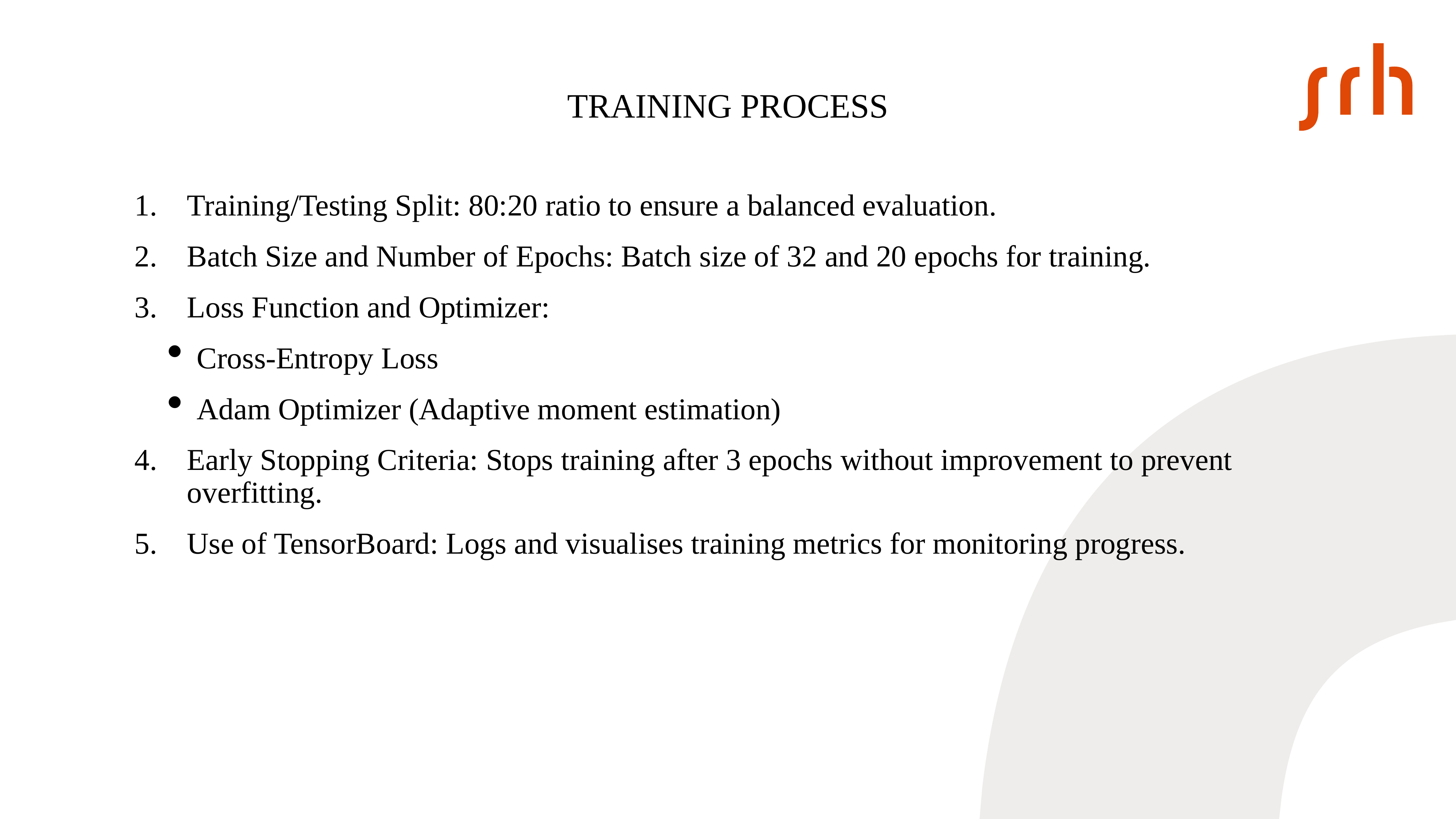

# TRAINING PROCESS
Training/Testing Split: 80:20 ratio to ensure a balanced evaluation.
Batch Size and Number of Epochs: Batch size of 32 and 20 epochs for training.
Loss Function and Optimizer:
Cross-Entropy Loss
Adam Optimizer (Adaptive moment estimation)
Early Stopping Criteria: Stops training after 3 epochs without improvement to prevent overfitting.
Use of TensorBoard: Logs and visualises training metrics for monitoring progress.
14